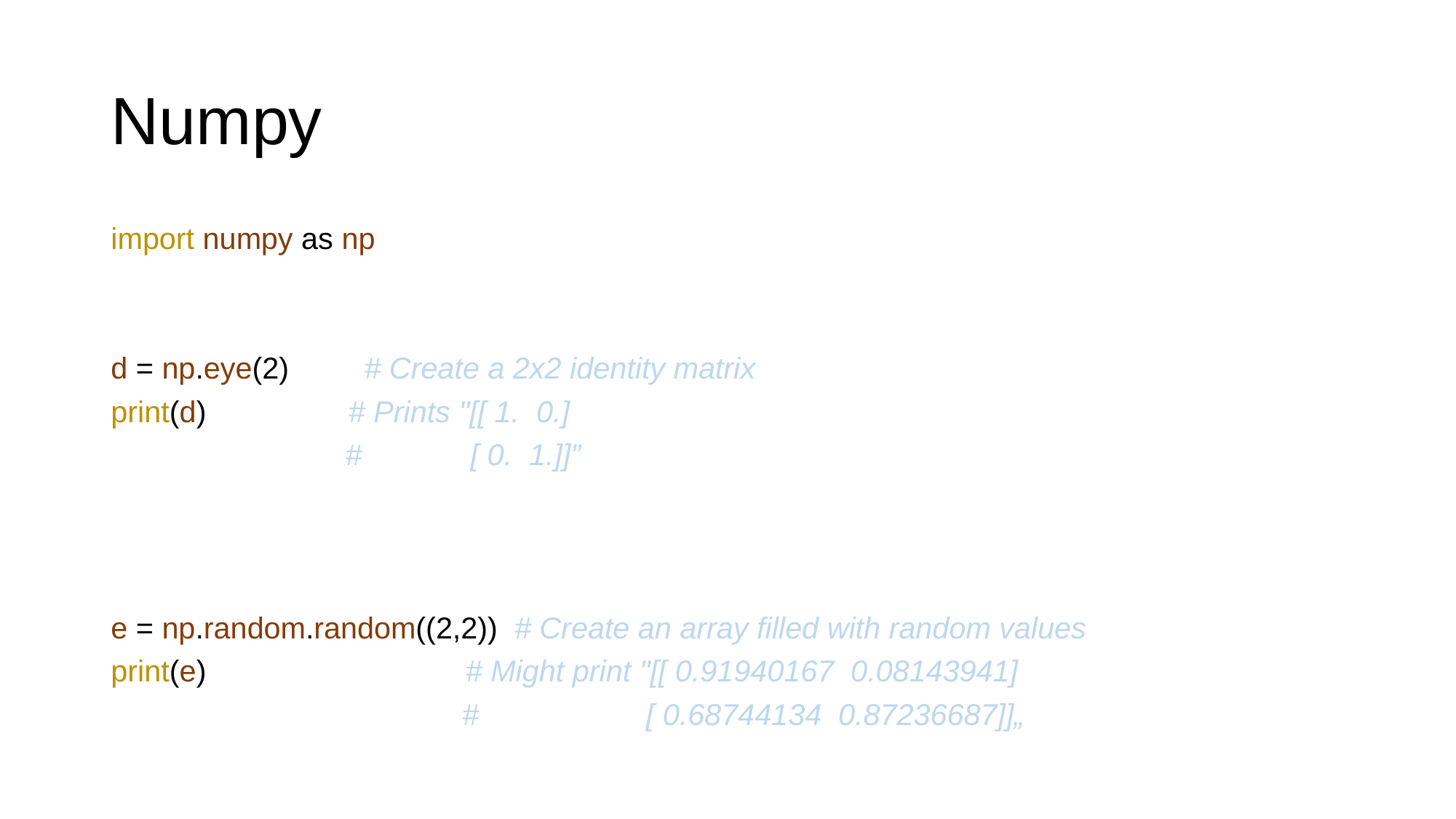

# Numpy
import numpy as np

d = np.eye(2)         # Create a 2x2 identity matrix
print(d)                 # Prints "[[ 1.  0.]
                            #             [ 0.  1.]]”

e = np.random.random((2,2))  # Create an array filled with random values
print(e)                               # Might print "[[ 0.91940167  0.08143941]
                                          #                    [ 0.68744134  0.87236687]]„